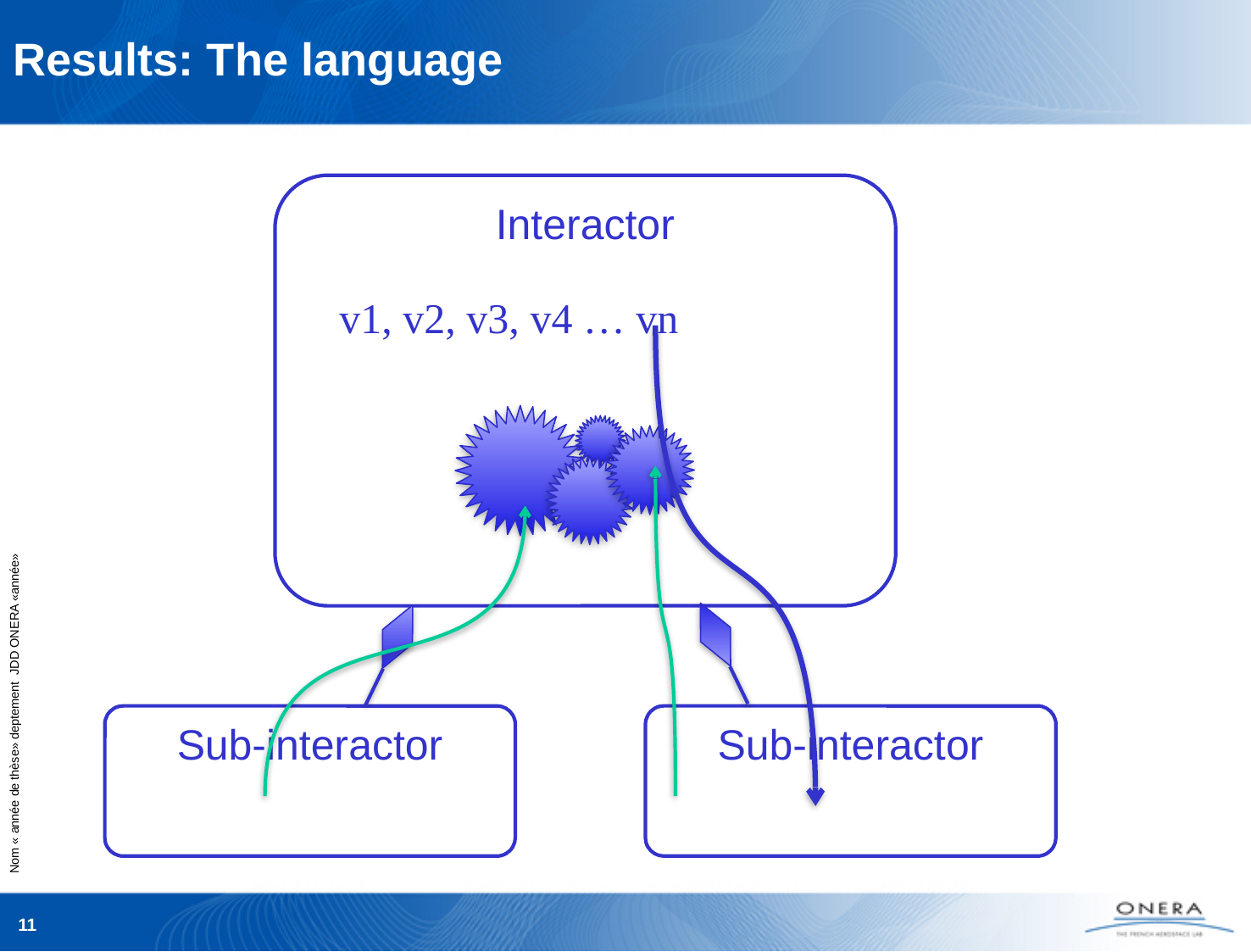

# Results: The language
Interactor
v1, v2, v3, v4 … vn

Sub-interactor
Sub-interactor
11